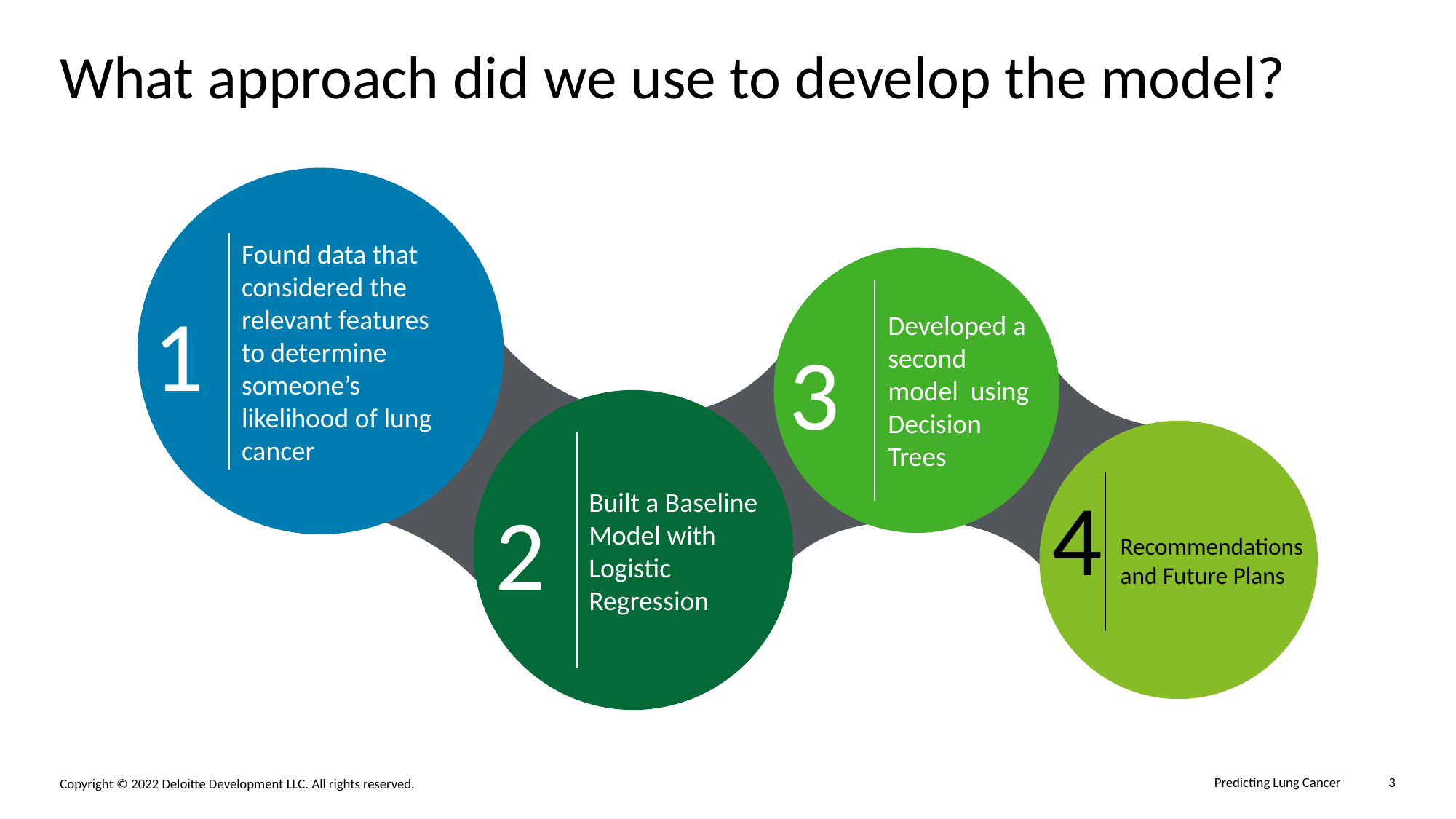

# What approach did we use to develop the model?

Found data that considered the relevant features to determine someone’s likelihood of lung cancer

1
3
Developed a second model  using Decision Trees

4
2
Built a Baseline Model with Logistic Regression
Recommendations and Future Plans